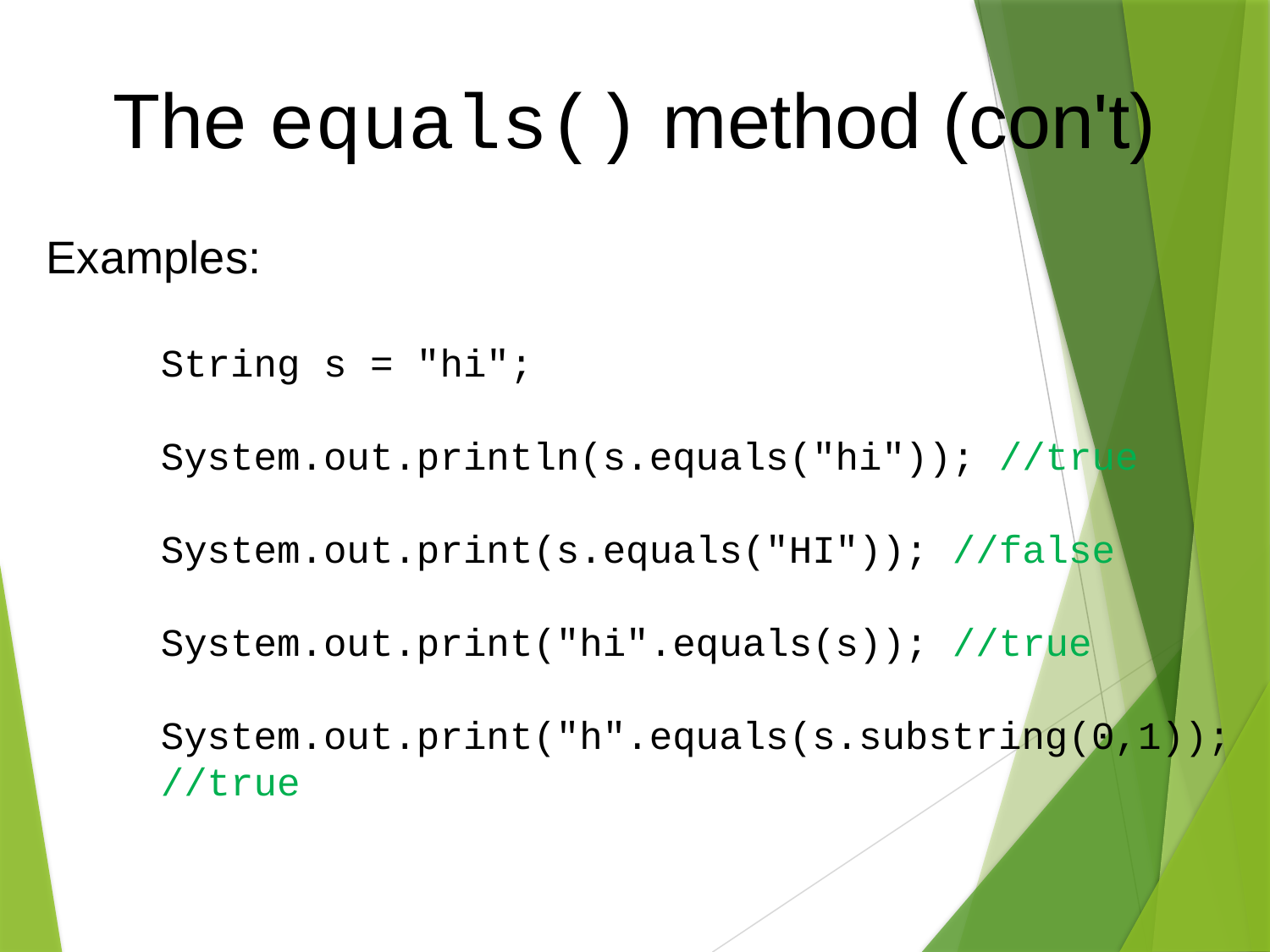

The equals() method (con't)
 Examples:

	String s = "hi";

	System.out.println(s.equals("hi")); //true

	System.out.print(s.equals("HI")); //false

	System.out.print("hi".equals(s)); //true

	System.out.print("h".equals(s.substring(0,1));      	//true